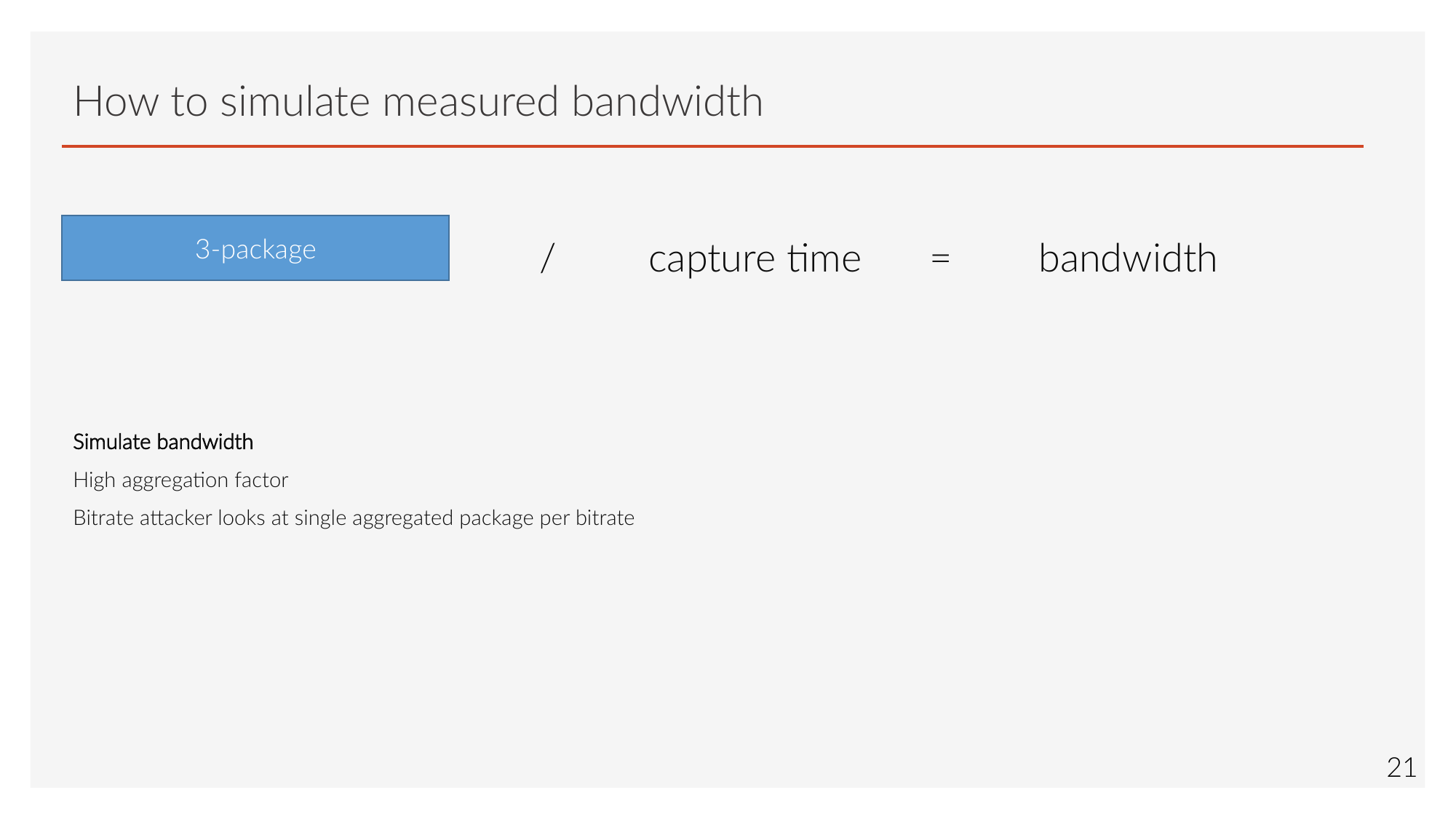

# How to simulate measured bandwidth
/ 	capture time
= 	bandwidth
3-package
Simulate bandwidth
High aggregation factor
Bitrate attacker looks at single aggregated package per bitrate
21